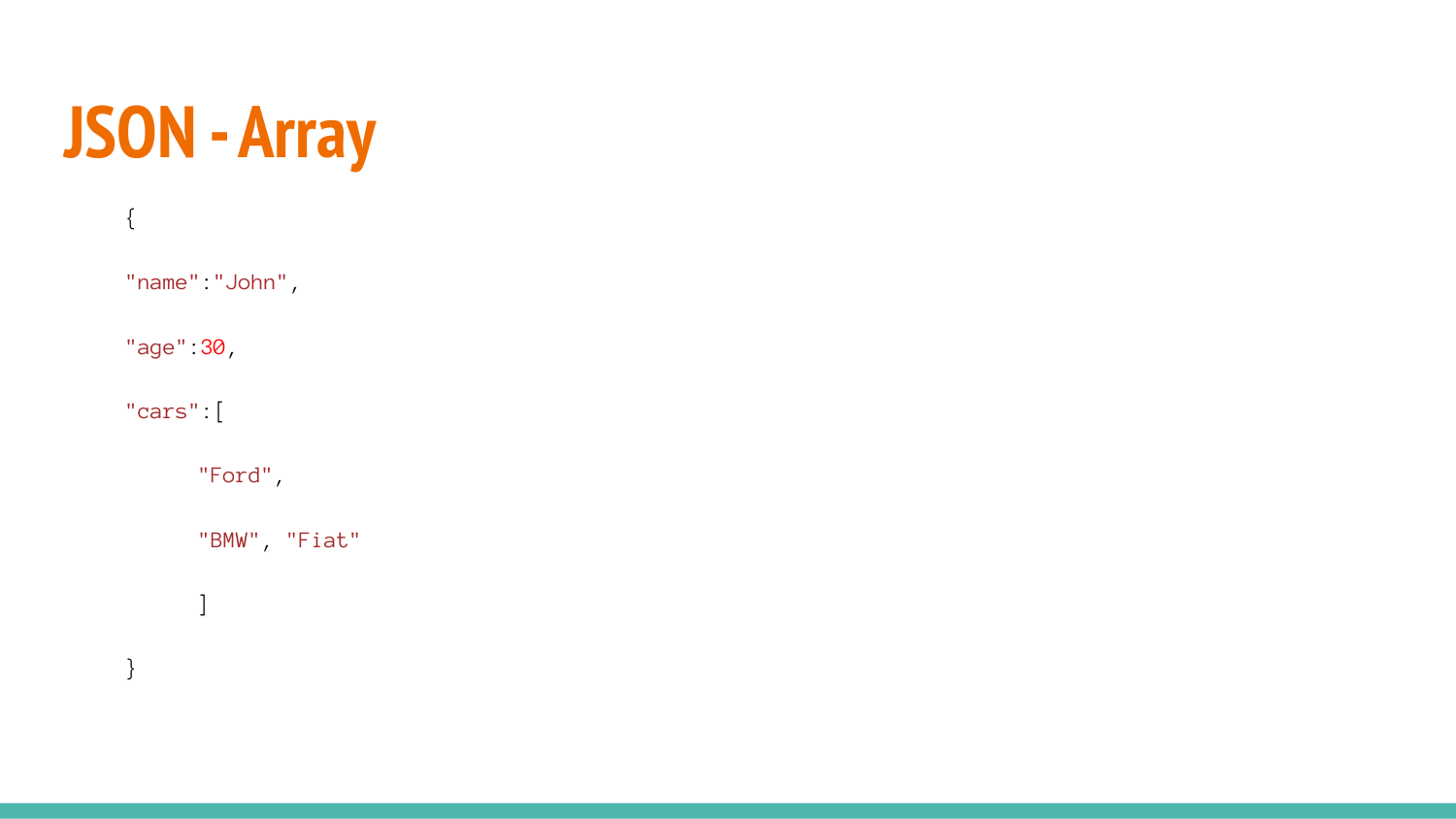

# JSON - Array
{
"name":"John",
"age":30,
"cars":[
"Ford",
"BMW", "Fiat"
]
}